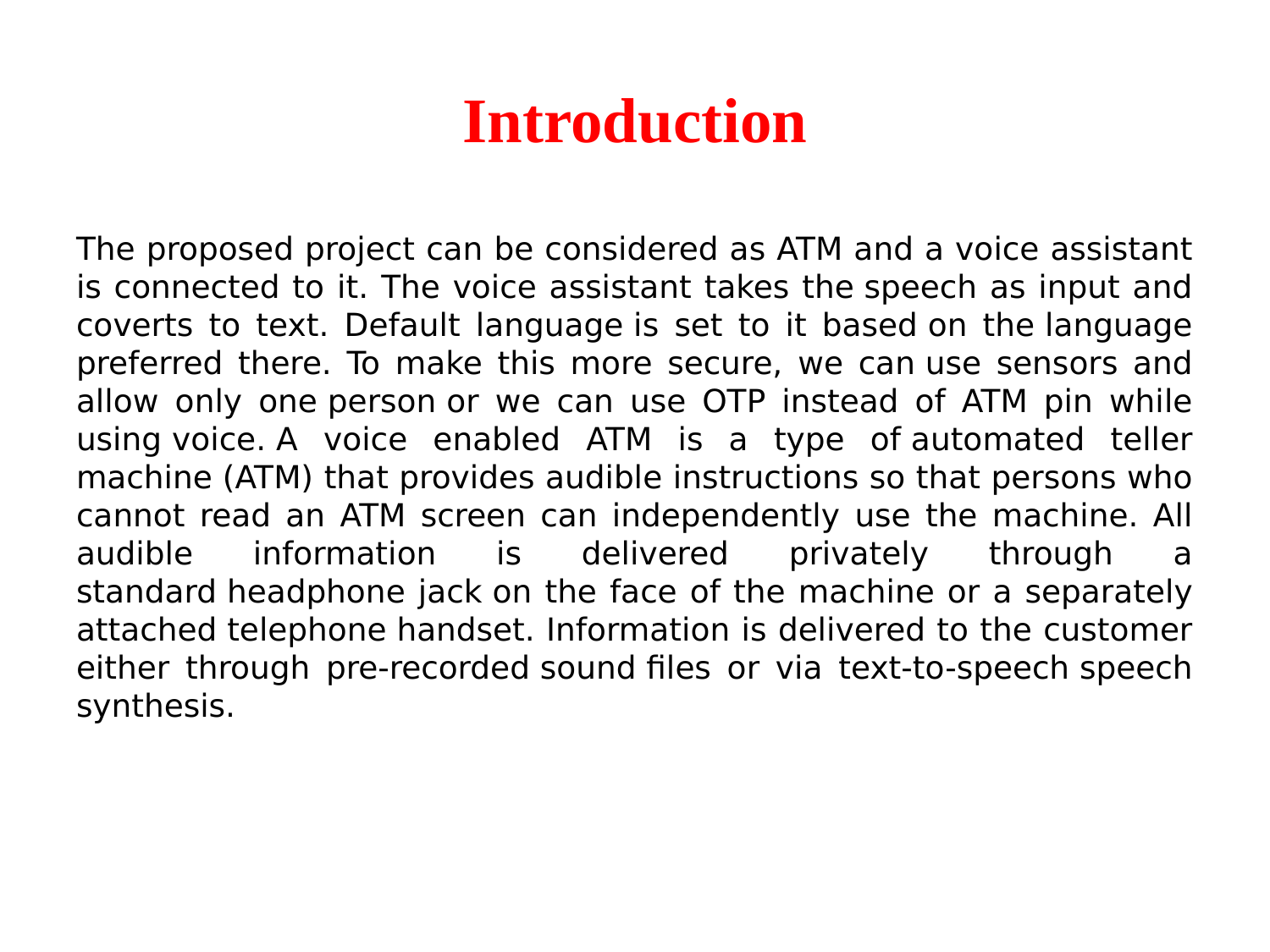

# Introduction
The proposed project can be considered as ATM and a voice assistant is connected to it. The voice assistant takes the speech as input and coverts to text. Default language is set to it based on the language preferred there. To make this more secure, we can use sensors and allow only one person or we can use OTP instead of ATM pin while using voice. A voice enabled ATM is a type of automated teller machine (ATM) that provides audible instructions so that persons who cannot read an ATM screen can independently use the machine. All audible information is delivered privately through a standard headphone jack on the face of the machine or a separately attached telephone handset. Information is delivered to the customer either through pre-recorded sound files or via text-to-speech speech synthesis.